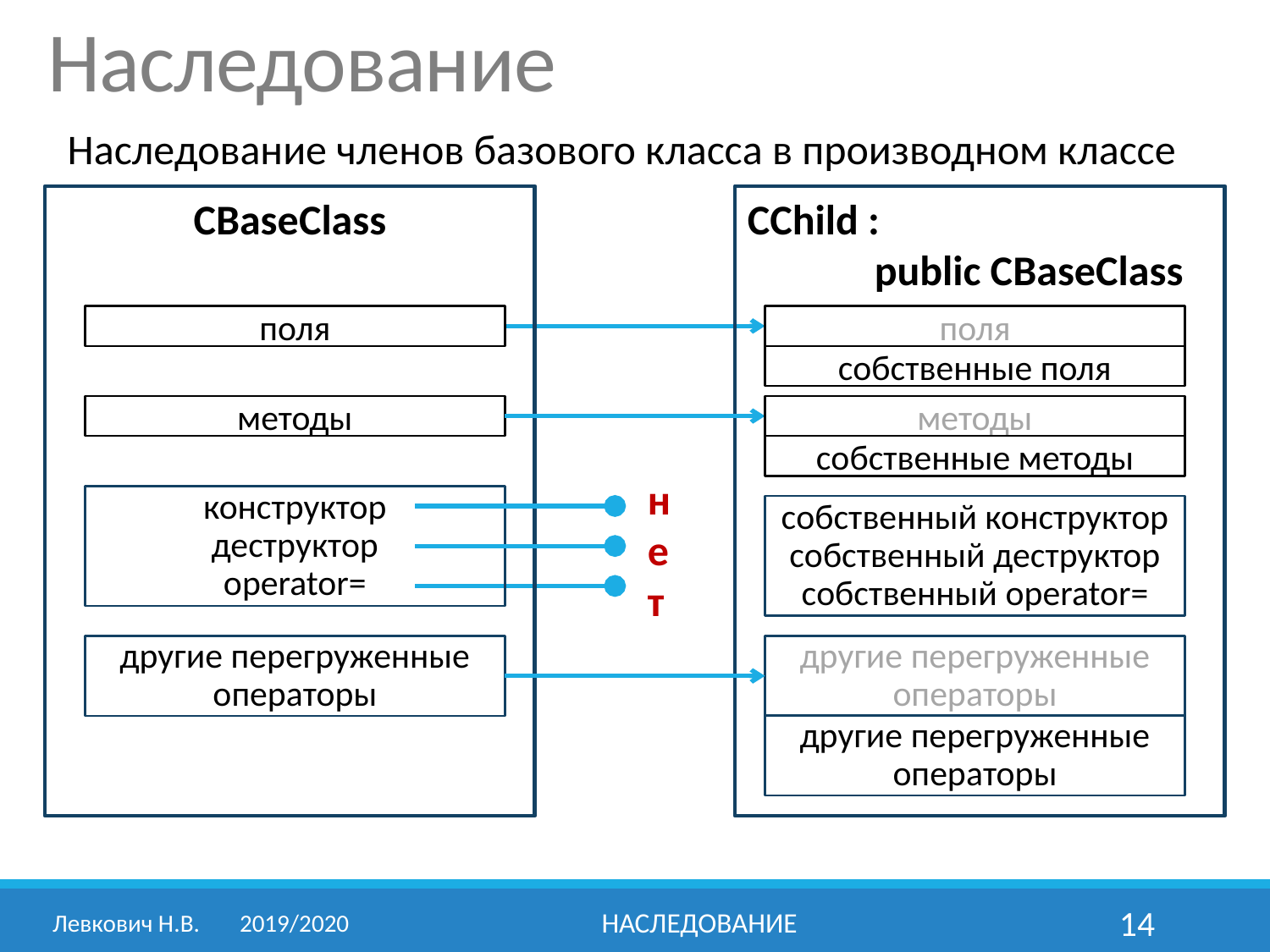

# Наследование
Наследование членов базового класса в производном классе
CBaseClass

CChild :
 	public CBaseClass

поля
поля
собственные поля
методы
методы
собственные методы
нет
конструктор
деструктор
operator=
собственный конструктор собственный деструктор собственный operator=
другие перегруженные операторы
другие перегруженные операторы
другие перегруженные операторы
Левкович Н.В.	2019/2020
Наследование
14